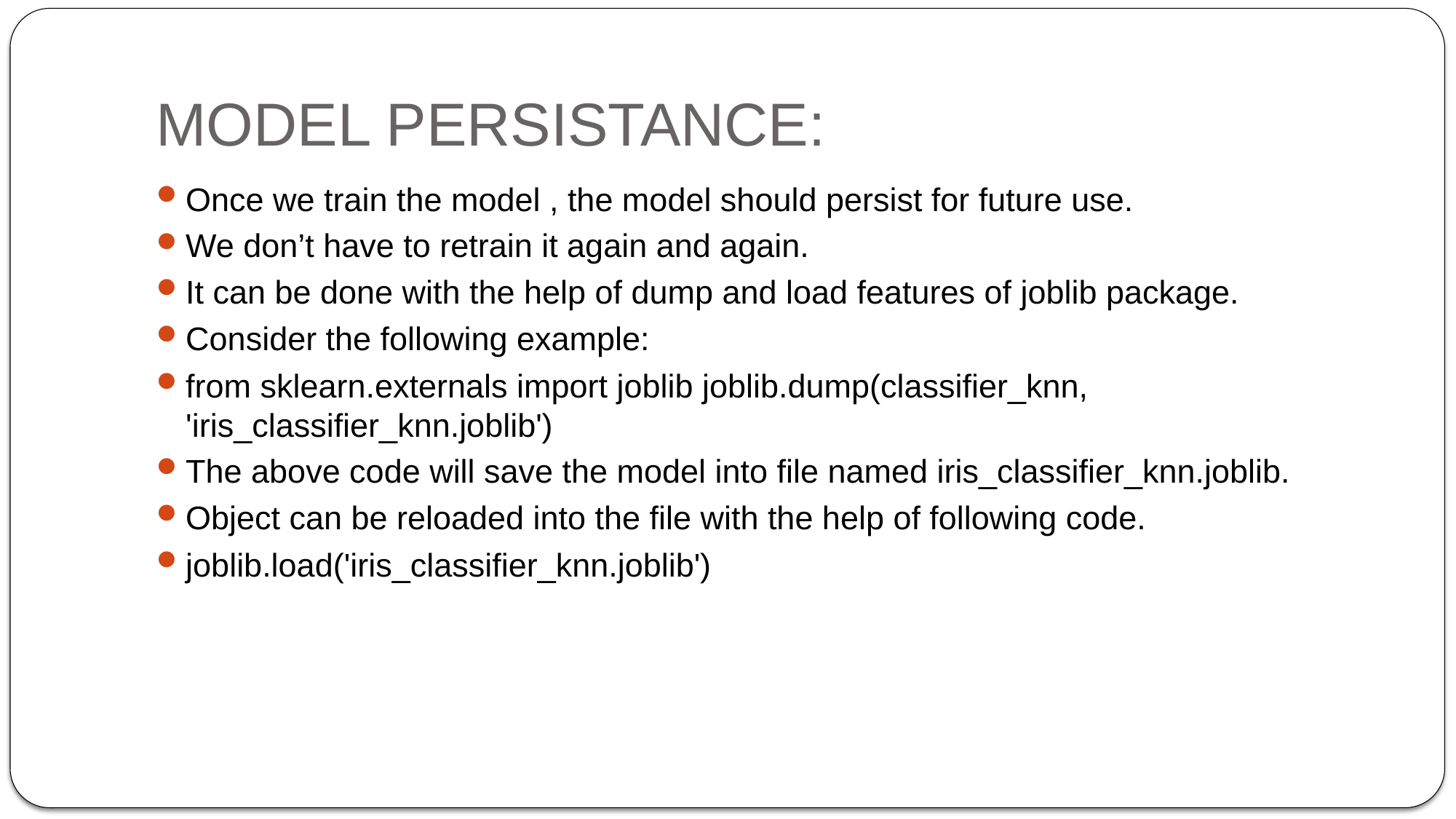

# MODEL PERSISTANCE:
Once we train the model , the model should persist for future use.
We don’t have to retrain it again and again.
It can be done with the help of dump and load features of joblib package.
Consider the following example:
from sklearn.externals import joblib joblib.dump(classifier_knn, 'iris_classifier_knn.joblib')
The above code will save the model into file named iris_classifier_knn.joblib.
Object can be reloaded into the file with the help of following code.
joblib.load('iris_classifier_knn.joblib')